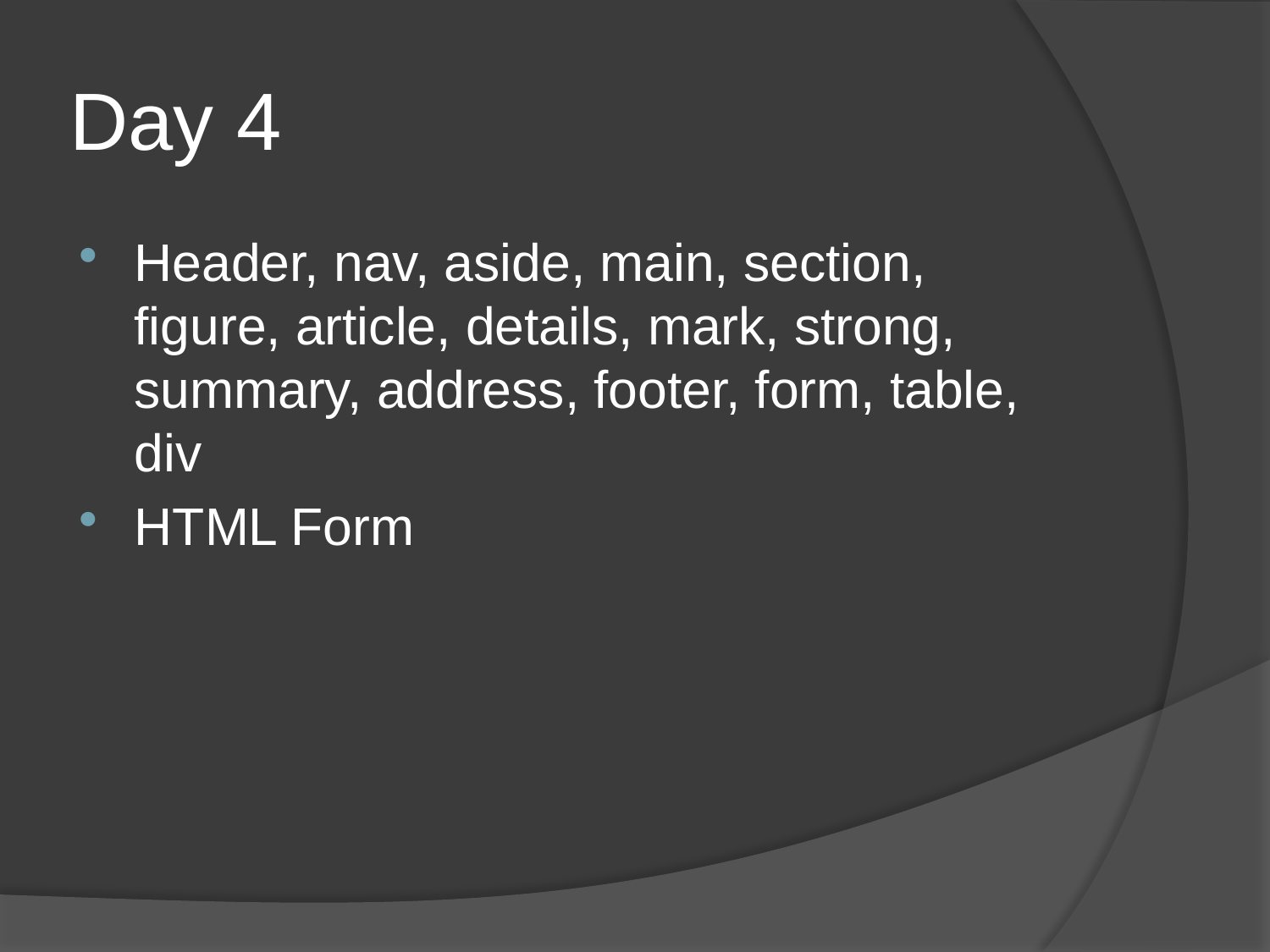

# Day 4
Header, nav, aside, main, section, figure, article, details, mark, strong, summary, address, footer, form, table, div
HTML Form